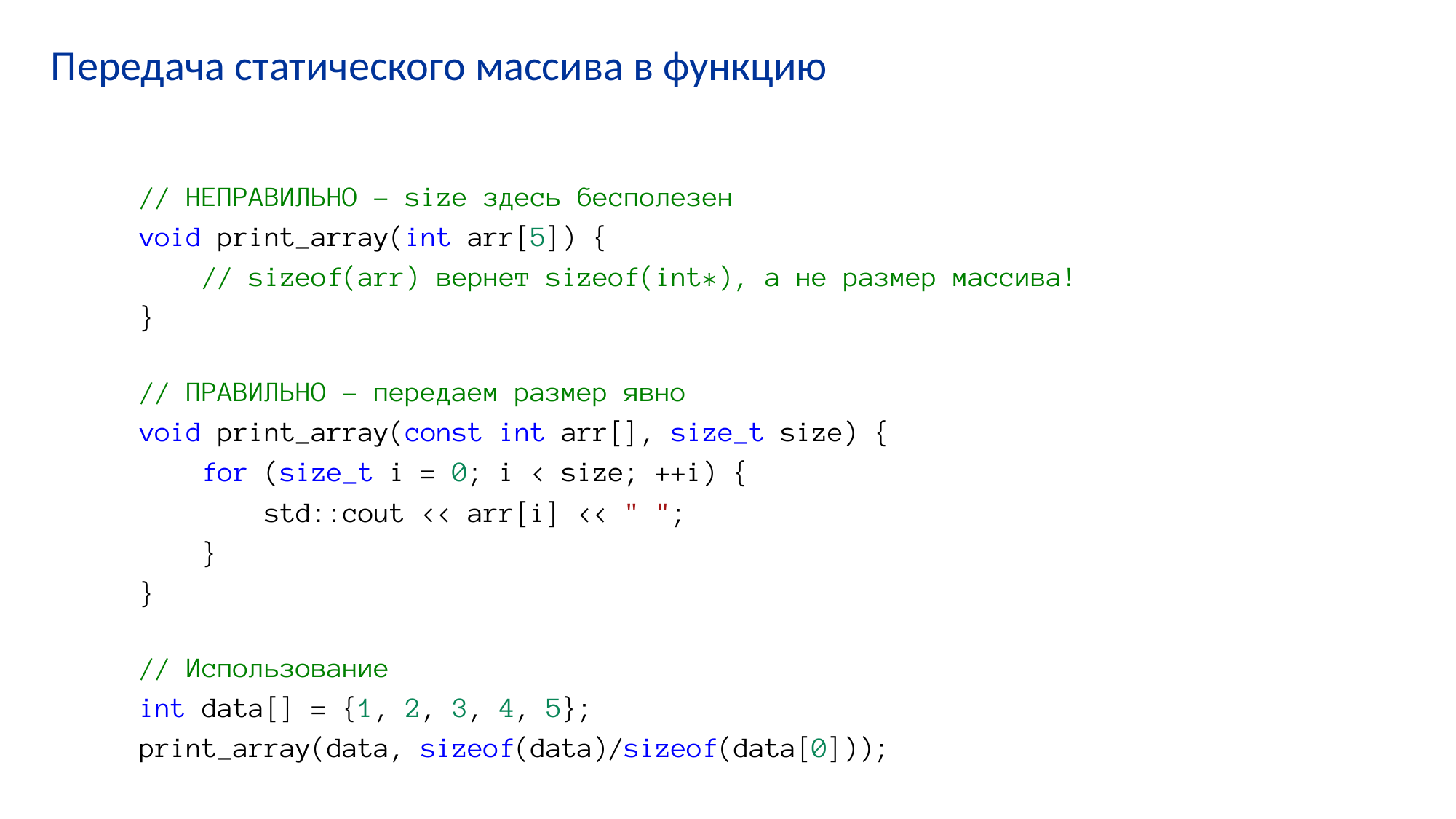

# Передача статического массива в функцию
// НЕПРАВИЛЬНО - size здесь бесполезен
void print_array(int arr[5]) {
    // sizeof(arr) вернет sizeof(int*), а не размер массива!
}
// ПРАВИЛЬНО - передаем размер явно
void print_array(const int arr[], size_t size) {
    for (size_t i = 0; i < size; ++i) {
        std::cout << arr[i] << " ";
    }
}
// Использование
int data[] = {1, 2, 3, 4, 5};
print_array(data, sizeof(data)/sizeof(data[0]));